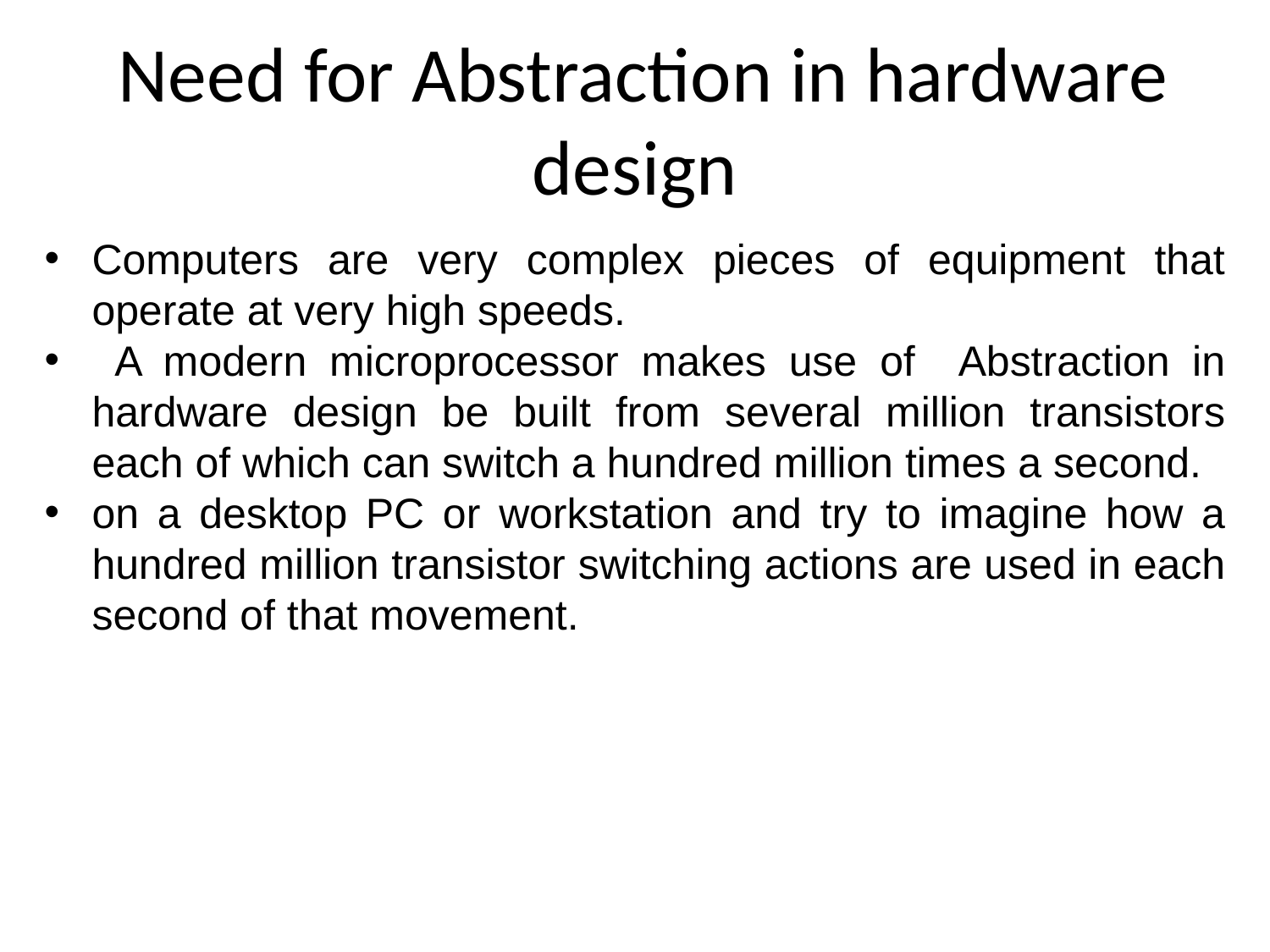

Need for Abstraction in hardware design
Computers are very complex pieces of equipment that operate at very high speeds.
 A modern microprocessor makes use of  Abstraction in hardware design be built from several million transistors each of which can switch a hundred million times a second.
on a desktop PC or workstation and try to imagine how a hundred million transistor switching actions are used in each second of that movement.